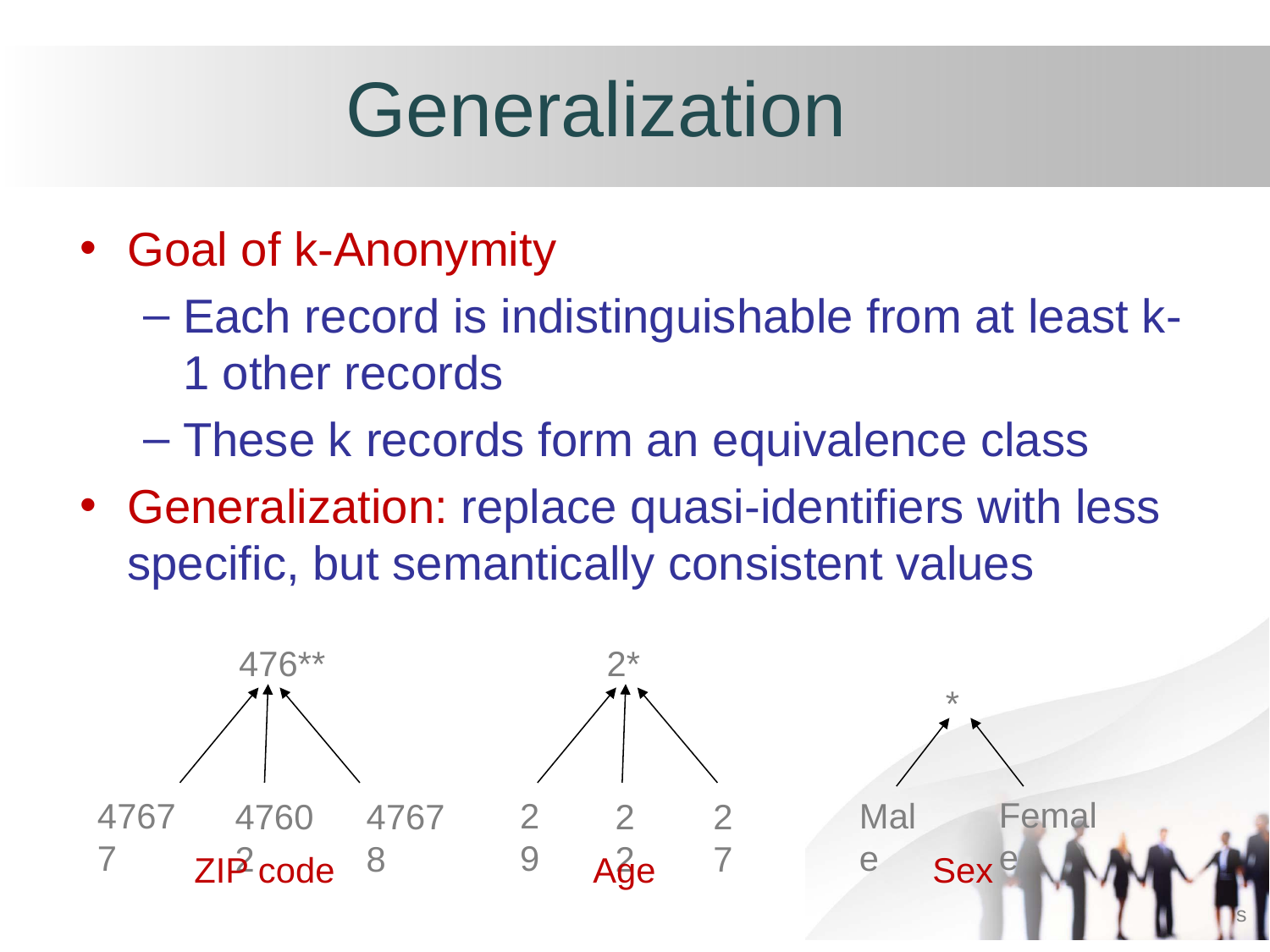

# Generalization
Goal of k-Anonymity
Each record is indistinguishable from at least k-1 other records
These k records form an equivalence class
Generalization: replace quasi-identifiers with less specific, but semantically consistent values

         476**
47677
47602
47678
         2*
29
22
27
         *
Female
Male
ZIP code
Age
Sex
s